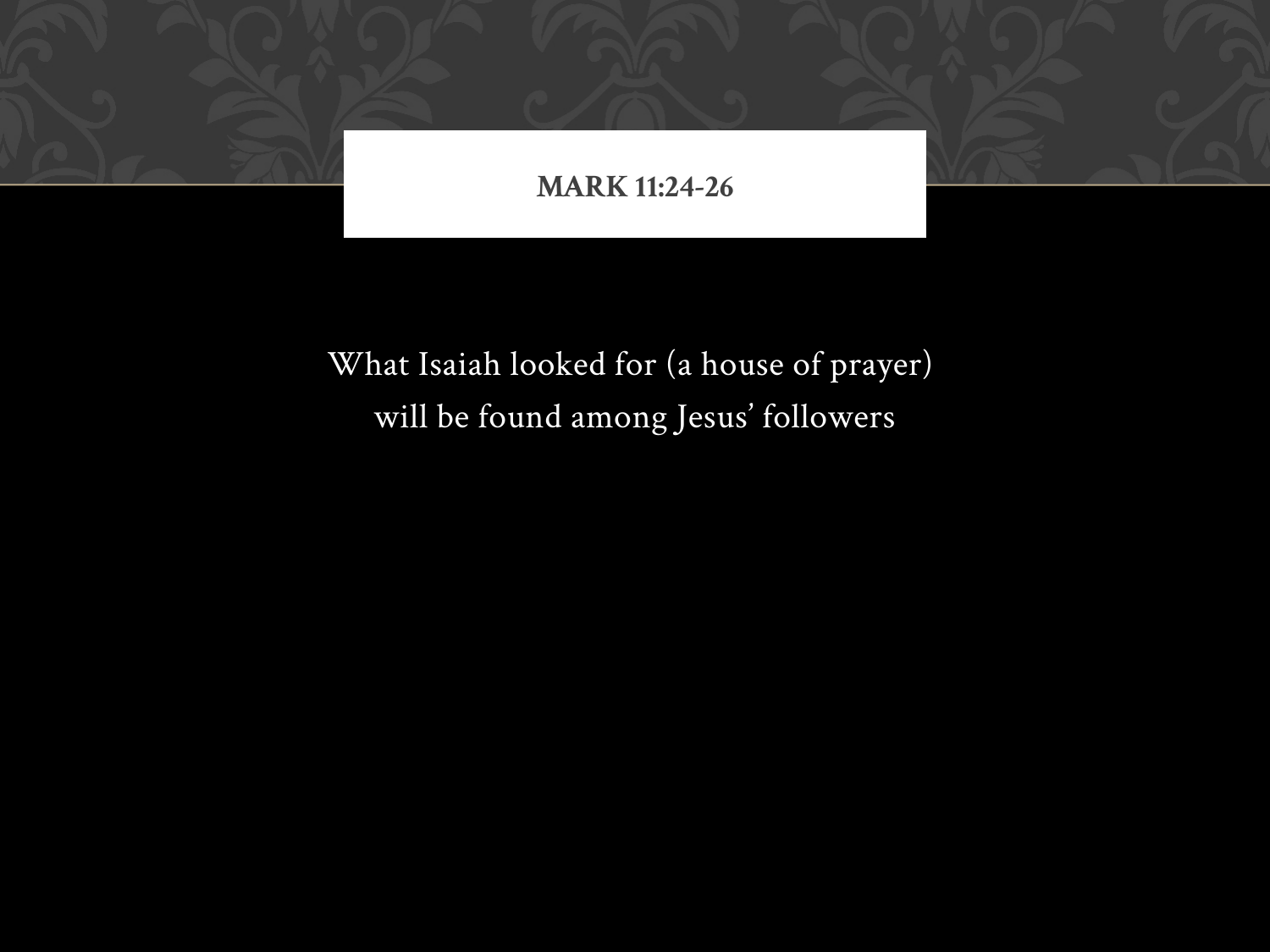

# Mark 11:24-26

What Isaiah looked for (a house of prayer)
will be found among Jesus’ followers